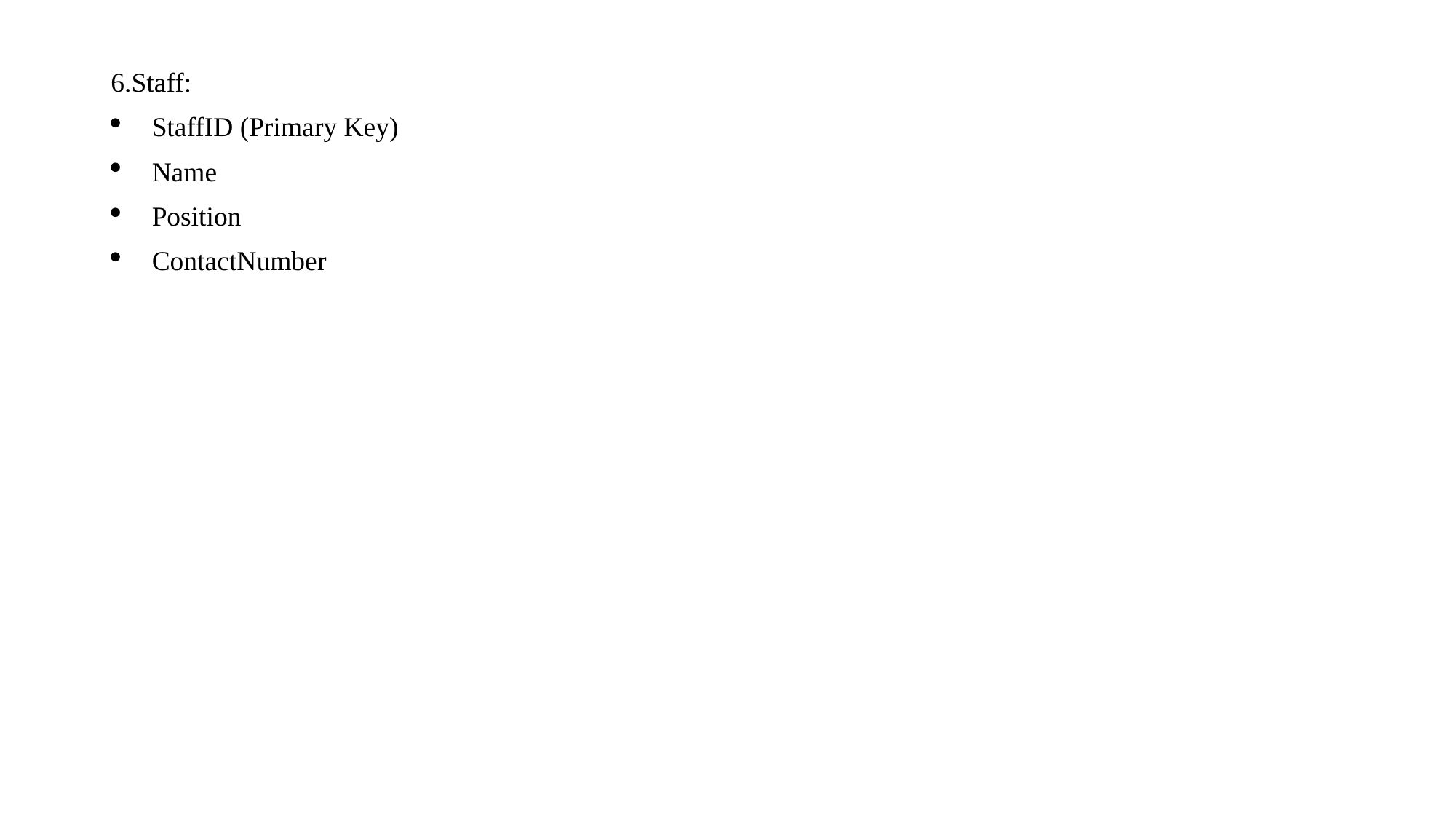

6.Staff:
StaffID (Primary Key)
Name
Position
ContactNumber